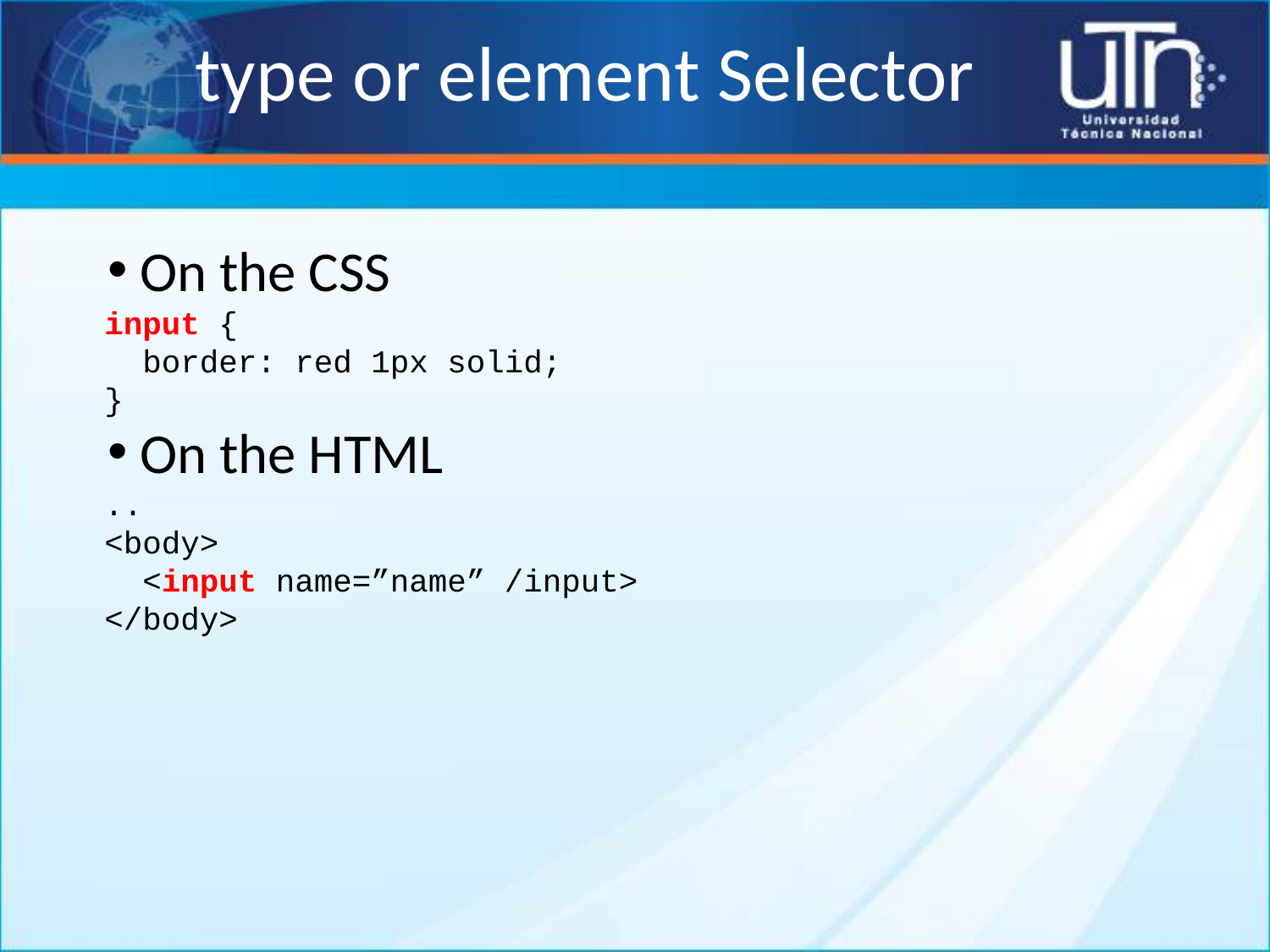

# type or element Selector
On the CSS
input {
  border: red 1px solid;
}
On the HTML
..
<body>
  <input name=”name” /input>
</body>